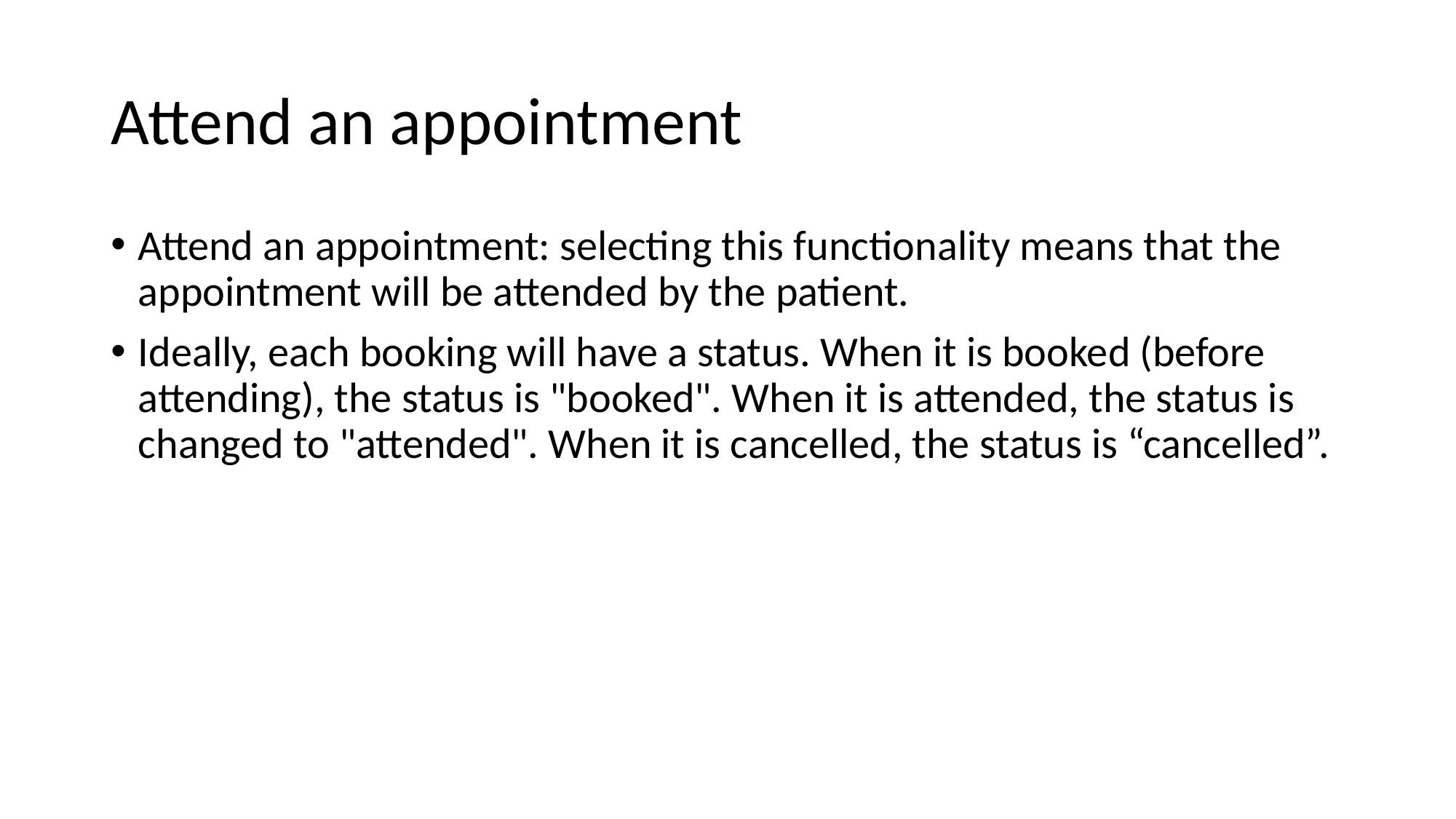

# Attend an appointment
Attend an appointment: selecting this functionality means that the appointment will be attended by the patient.
Ideally, each booking will have a status. When it is booked (before attending), the status is "booked". When it is attended, the status is changed to "attended". When it is cancelled, the status is “cancelled”.